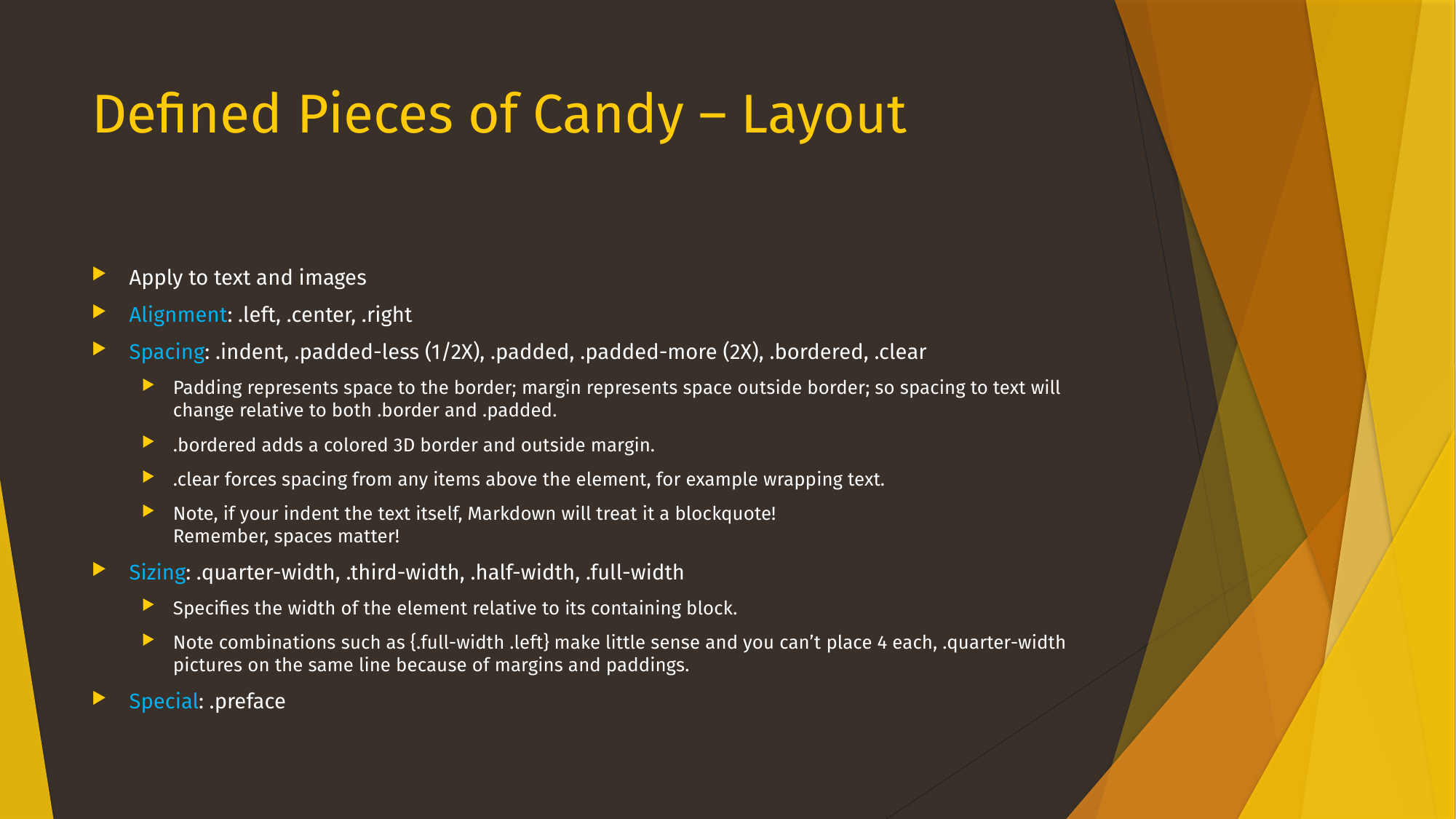

# Defined Pieces of Candy – Layout
Apply to text and images
Alignment: .left, .center, .right
Spacing: .indent, .padded-less (1/2X), .padded, .padded-more (2X), .bordered, .clear
Padding represents space to the border; margin represents space outside border; so spacing to text will change relative to both .border and .padded.
.bordered adds a colored 3D border and outside margin.
.clear forces spacing from any items above the element, for example wrapping text.
Note, if your indent the text itself, Markdown will treat it a blockquote!
Remember, spaces matter!
Sizing: .quarter-width, .third-width, .half-width, .full-width
Specifies the width of the element relative to its containing block.
Note combinations such as {.full-width .left} make little sense and you can’t place 4 each, .quarter-width pictures on the same line because of margins and paddings.
Special: .preface